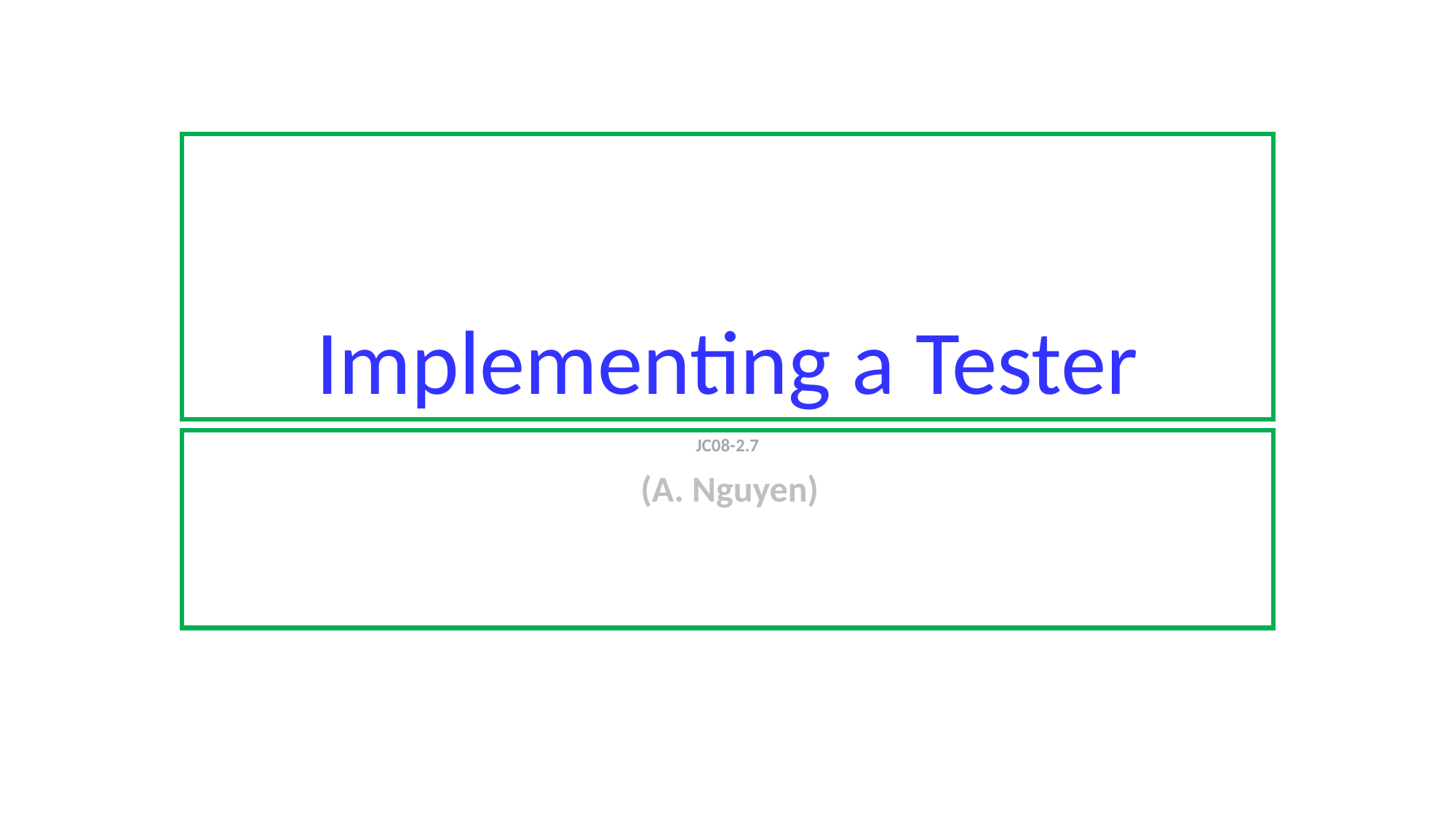

# Implementing a Tester
JC08-2.7
 (A. Nguyen)